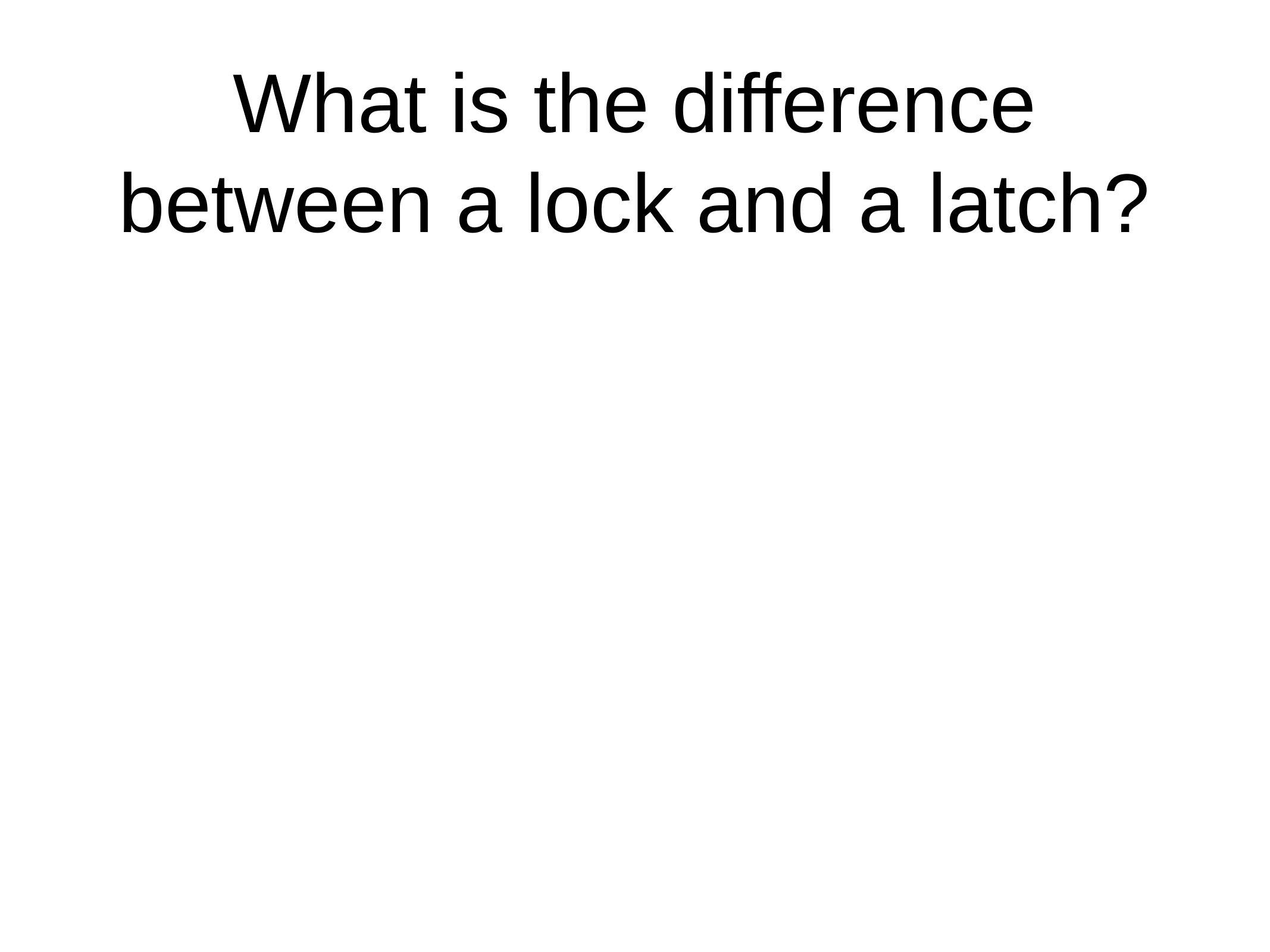

# What is the difference between a lock and a latch?